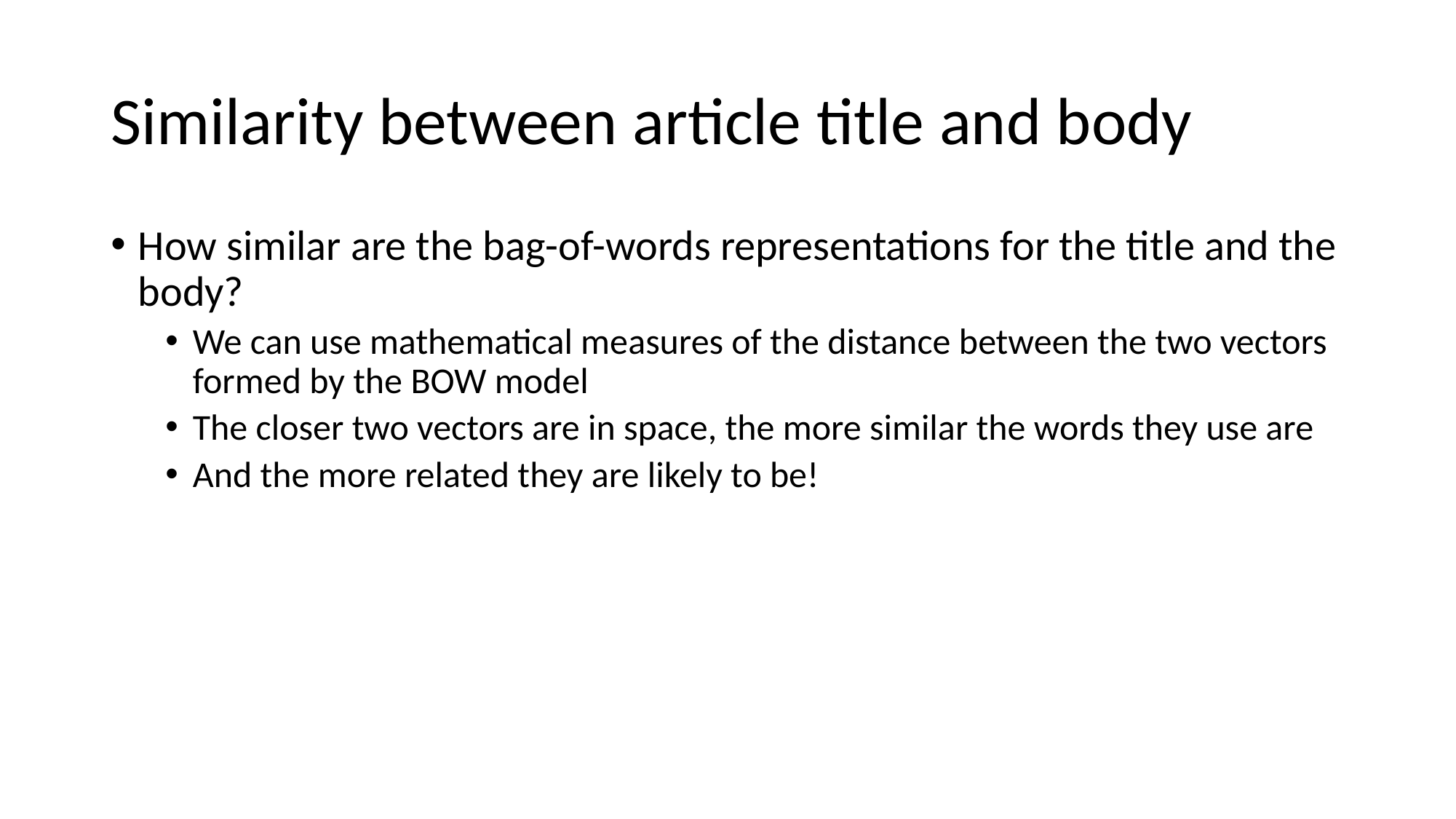

# Similarity between article title and body
How similar are the bag-of-words representations for the title and the body?
We can use mathematical measures of the distance between the two vectors formed by the BOW model
The closer two vectors are in space, the more similar the words they use are
And the more related they are likely to be!